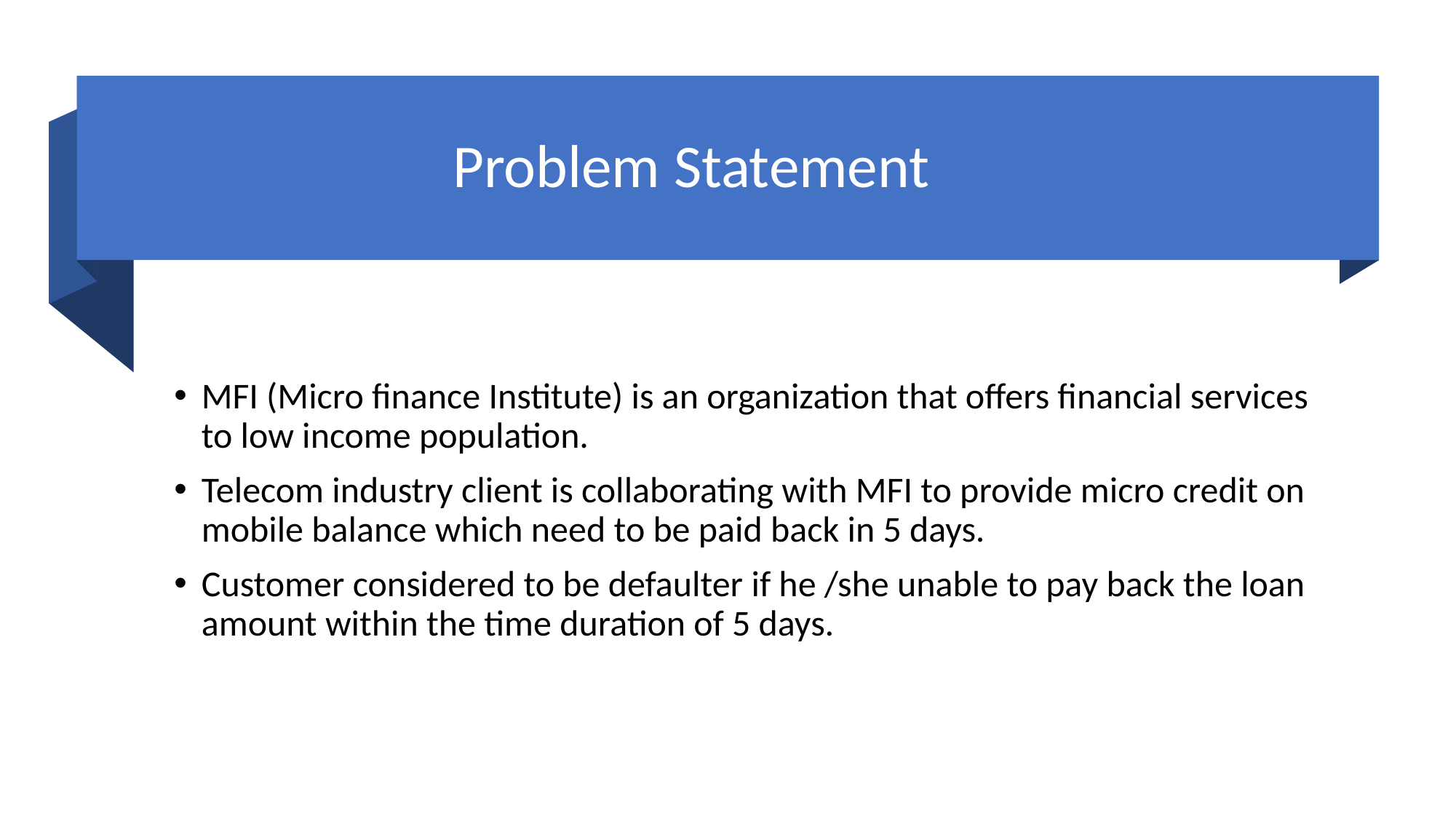

# Problem Statement

MFI (Micro finance Institute) is an organization that offers financial services to low income population.
Telecom industry client is collaborating with MFI to provide micro credit on mobile balance which need to be paid back in 5 days.
Customer considered to be defaulter if he /she unable to pay back the loan amount within the time duration of 5 days.